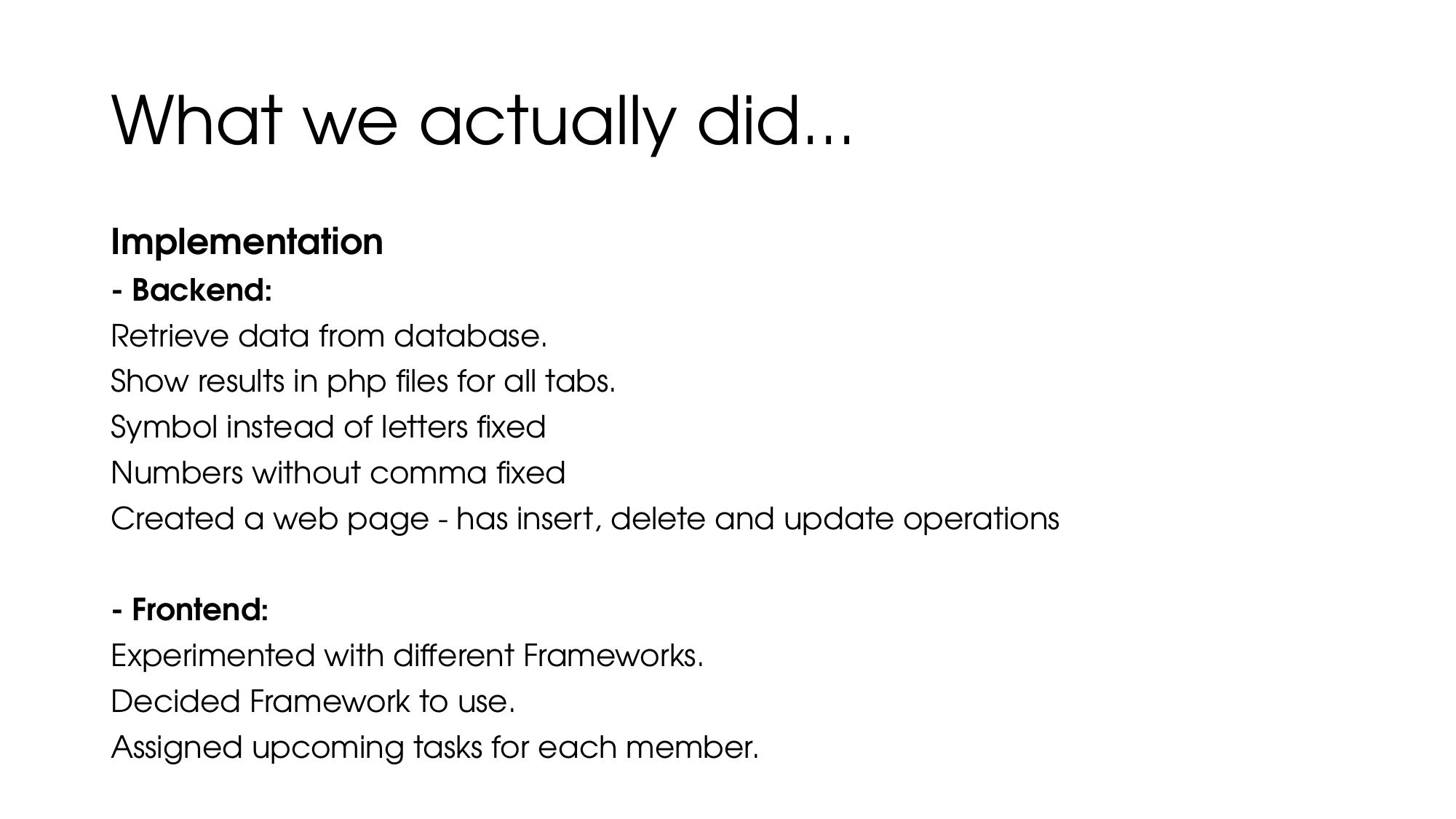

# What we actually did...
Implementation
- Backend:
Retrieve data from database.
Show results in php files for all tabs.
Symbol instead of letters fixed
Numbers without comma fixed
Created a web page - has insert, delete and update operations

- Frontend:
Experimented with different Frameworks.
Decided Framework to use.
Assigned upcoming tasks for each member.